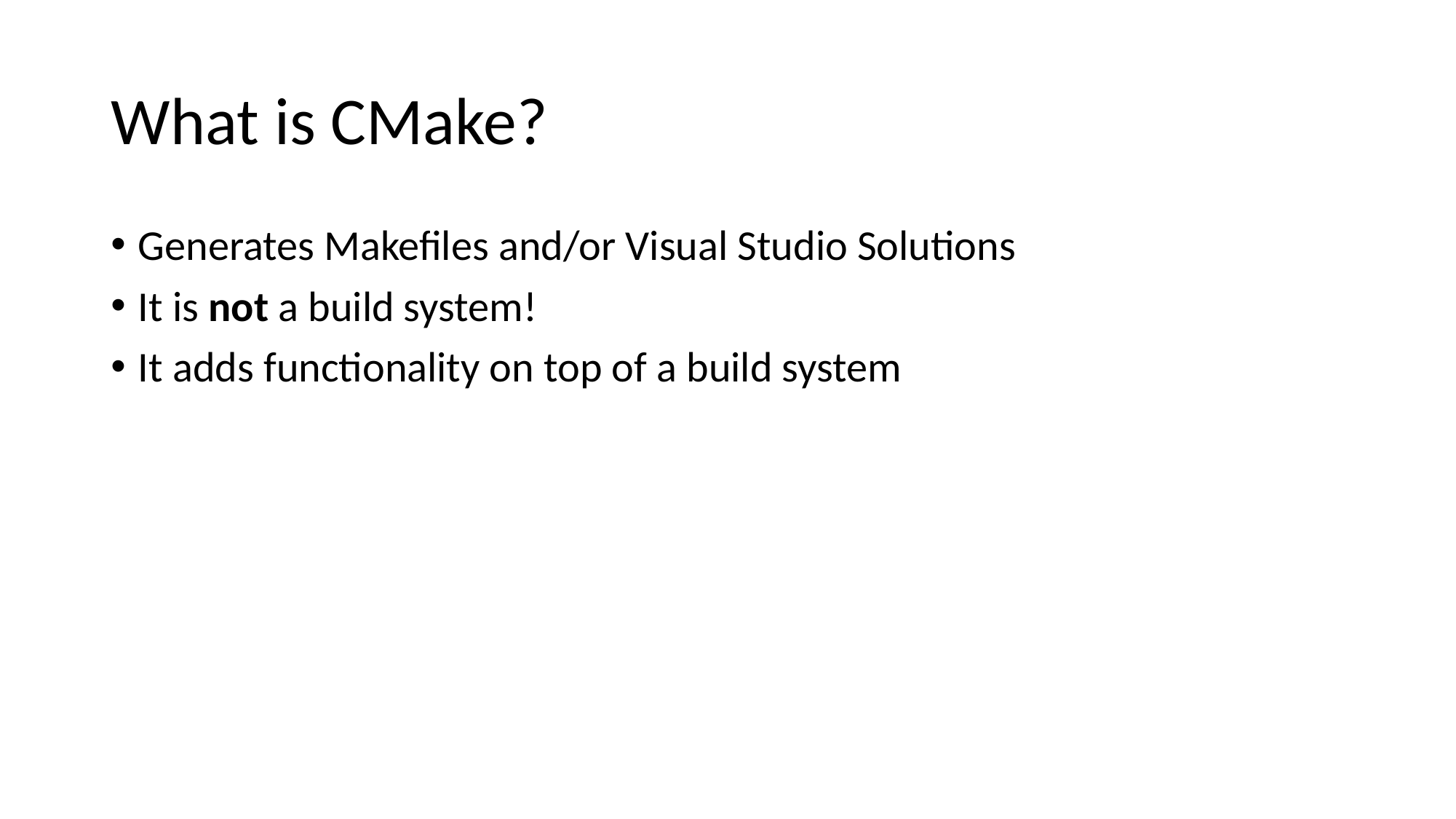

# What is CMake?
Generates Makefiles and/or Visual Studio Solutions
It is not a build system!
It adds functionality on top of a build system